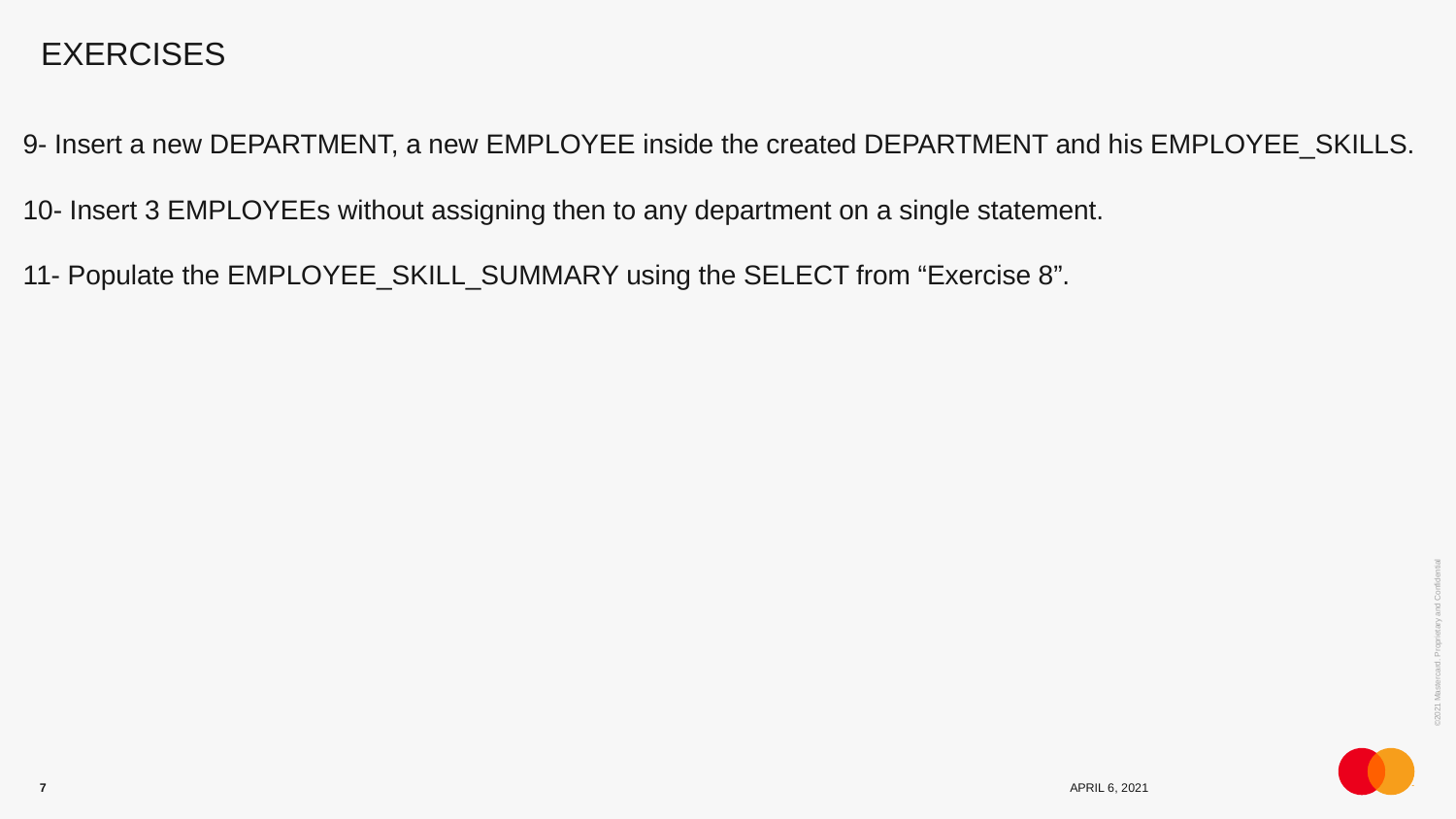

# EXERCISES
9- Insert a new DEPARTMENT, a new EMPLOYEE inside the created DEPARTMENT and his EMPLOYEE_SKILLS.

10- Insert 3 EMPLOYEEs without assigning then to any department on a single statement.

11- Populate the EMPLOYEE_SKILL_SUMMARY using the SELECT from “Exercise 8”.
7

April 6, 2021